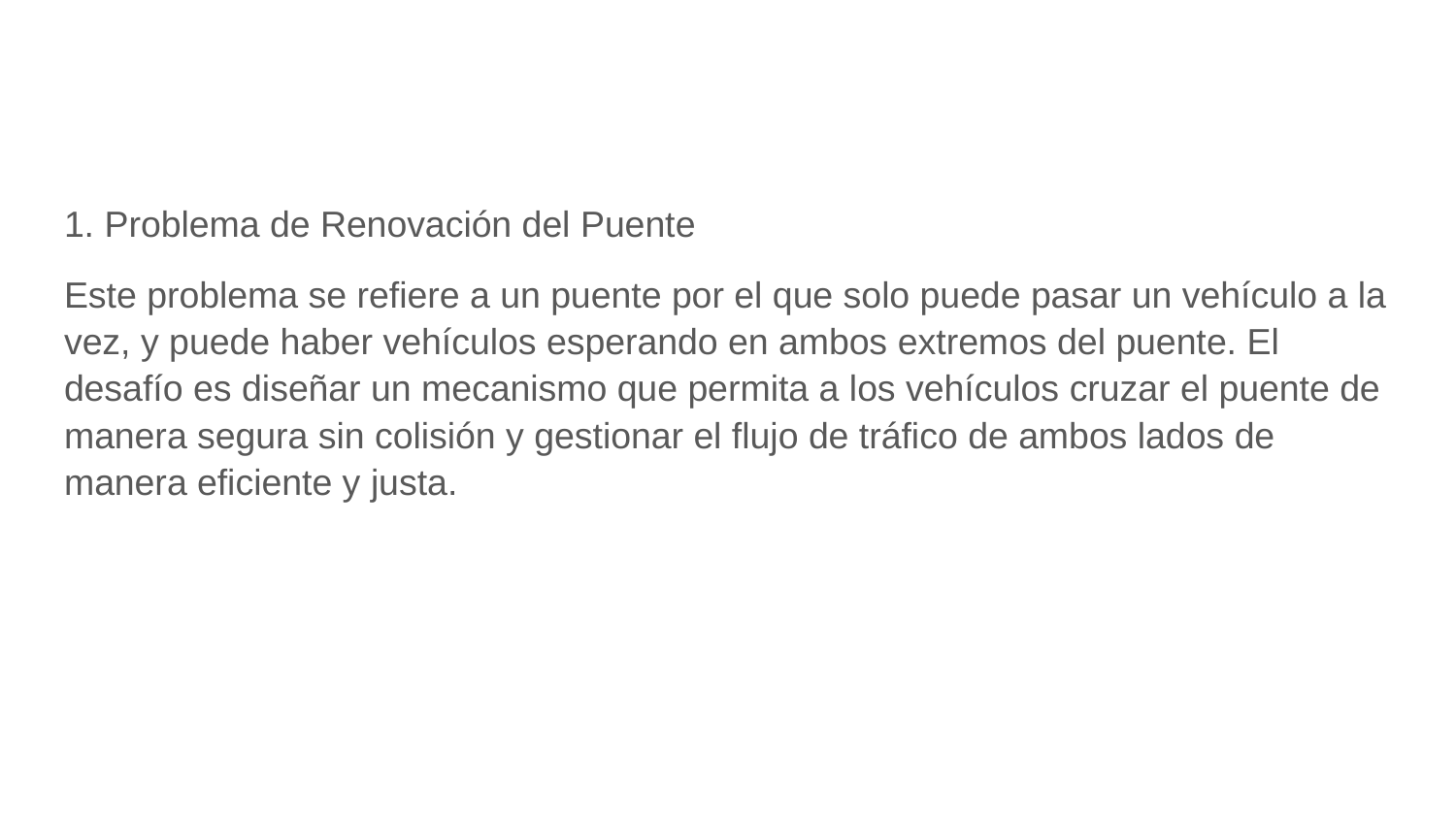

#
1. Problema de Renovación del Puente
Este problema se refiere a un puente por el que solo puede pasar un vehículo a la vez, y puede haber vehículos esperando en ambos extremos del puente. El desafío es diseñar un mecanismo que permita a los vehículos cruzar el puente de manera segura sin colisión y gestionar el flujo de tráfico de ambos lados de manera eficiente y justa.